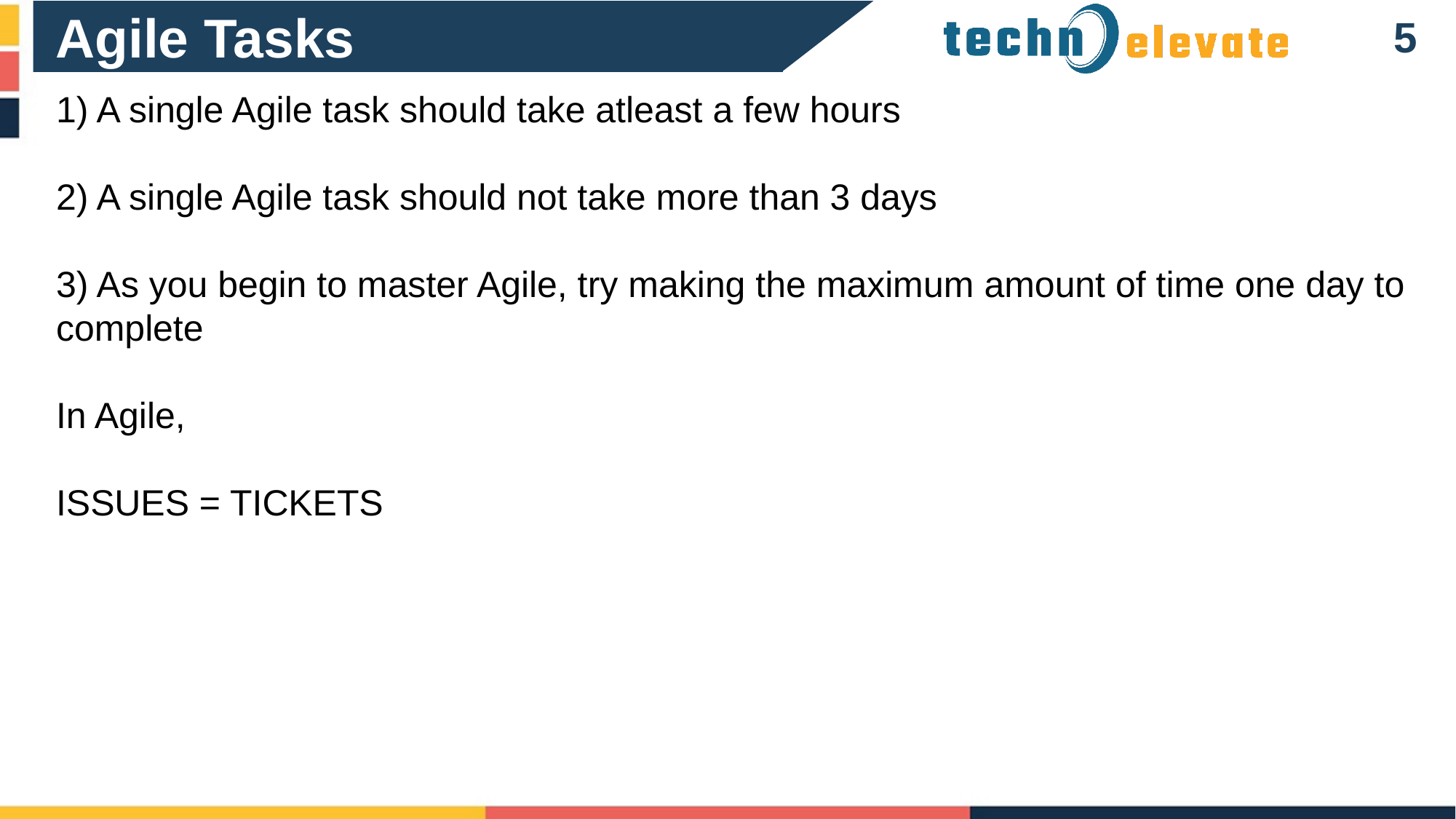

Agile Tasks
5
1) A single Agile task should take atleast a few hours

2) A single Agile task should not take more than 3 days

3) As you begin to master Agile, try making the maximum amount of time one day to complete

In Agile,

ISSUES = TICKETS